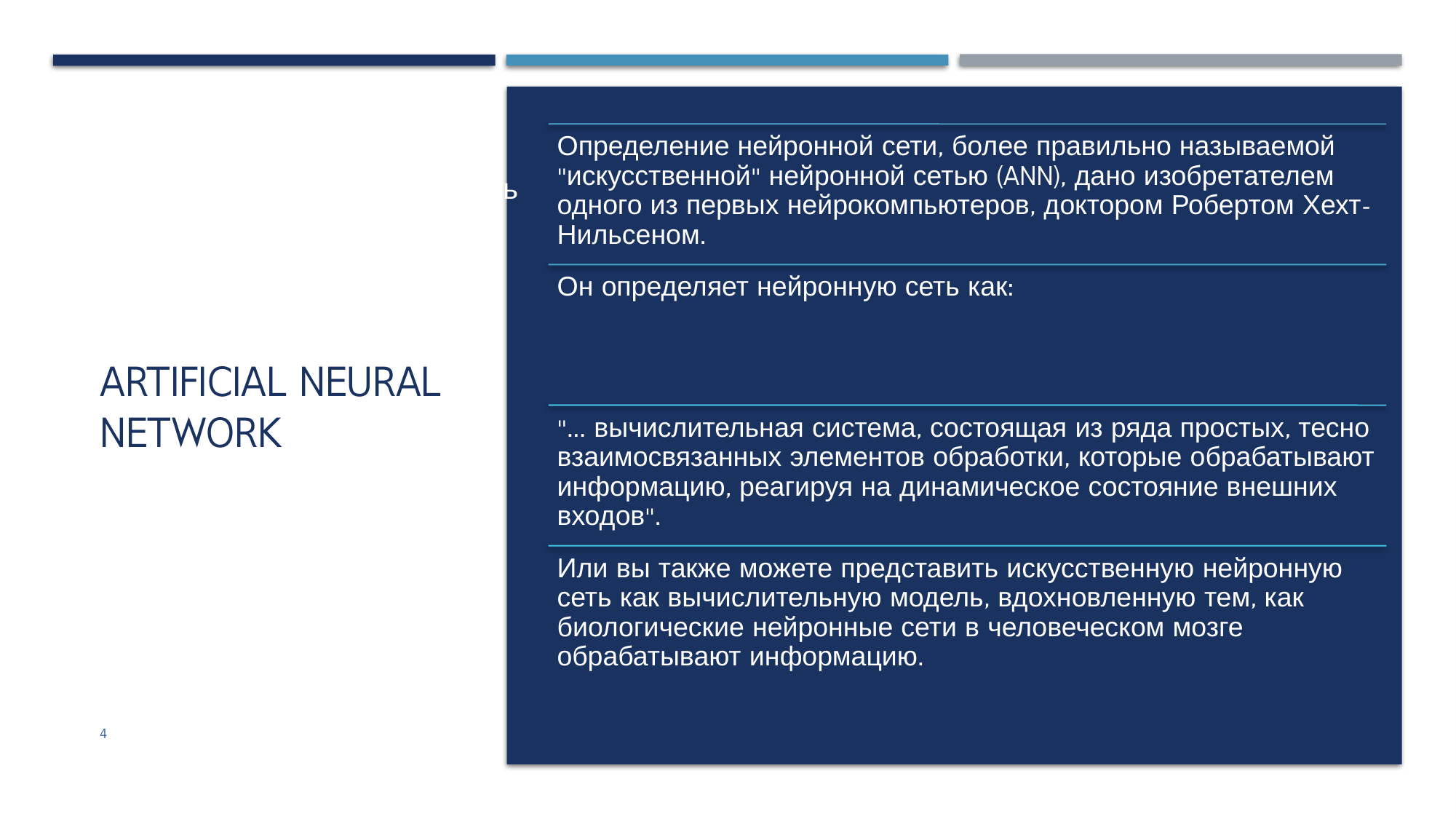

# Artificial Neural Network
Определение нейронной сети, более правильно называемой "искусственной" нейронной сетью (ANN), дано изобретателем одного из первых нейрокомпьютеров, доктором Робертом Хехт-Нильсеном.
Он определяет нейронную сеть как:
"... вычислительная система, состоящая из ряда простых, тесно взаимосвязанных элементов обработки, которые обрабатывают информацию, реагируя на динамическое состояние внешних входов".
Или вы также можете представить искусственную нейронную сеть как вычислительную модель, вдохновленную тем, как биологические нейронные сети в человеческом мозге обрабатывают информацию.
Искусственная нейронная сеть
4